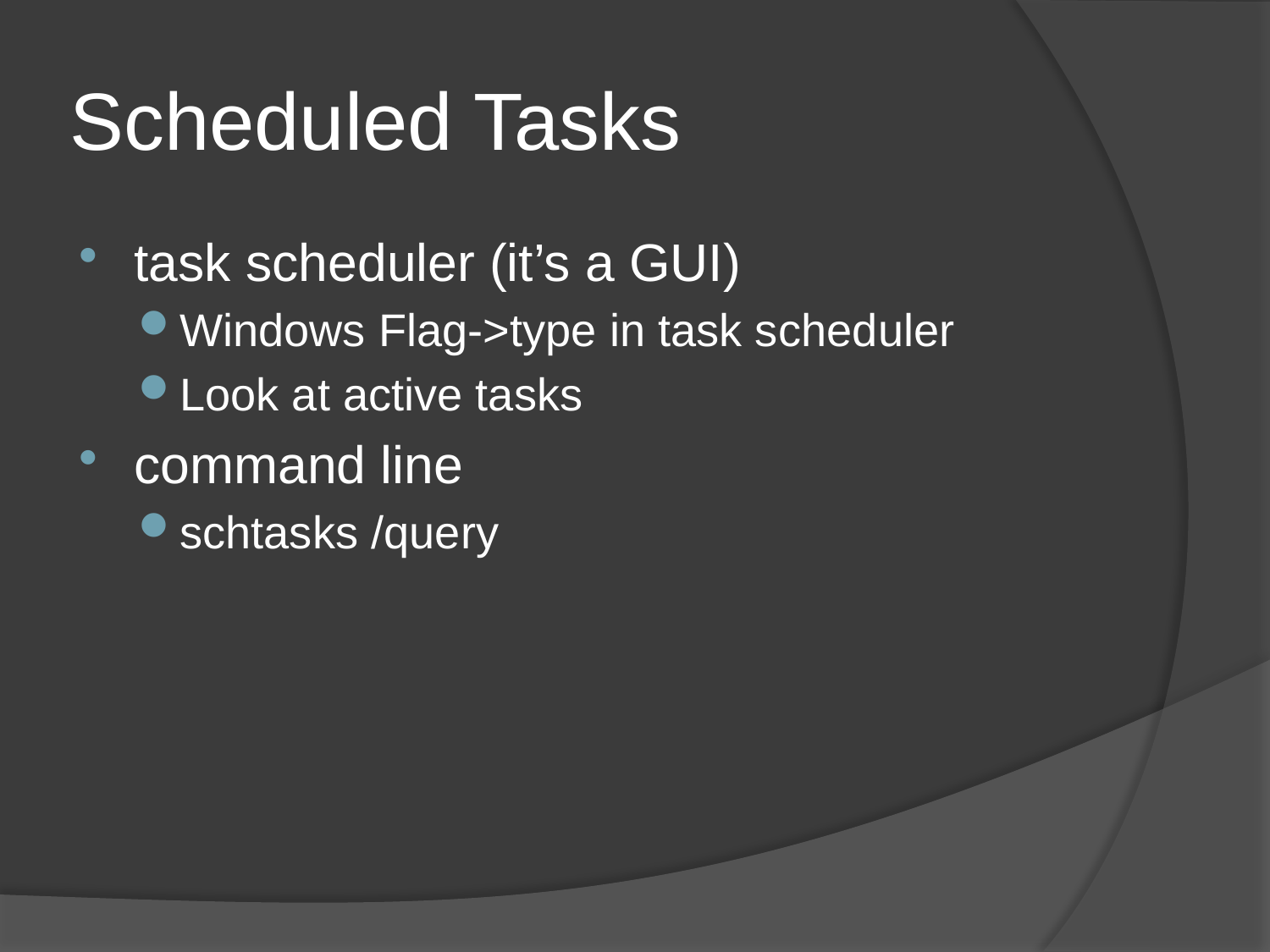

# Scheduled Tasks
task scheduler (it’s a GUI)
Windows Flag->type in task scheduler
Look at active tasks
command line
schtasks /query